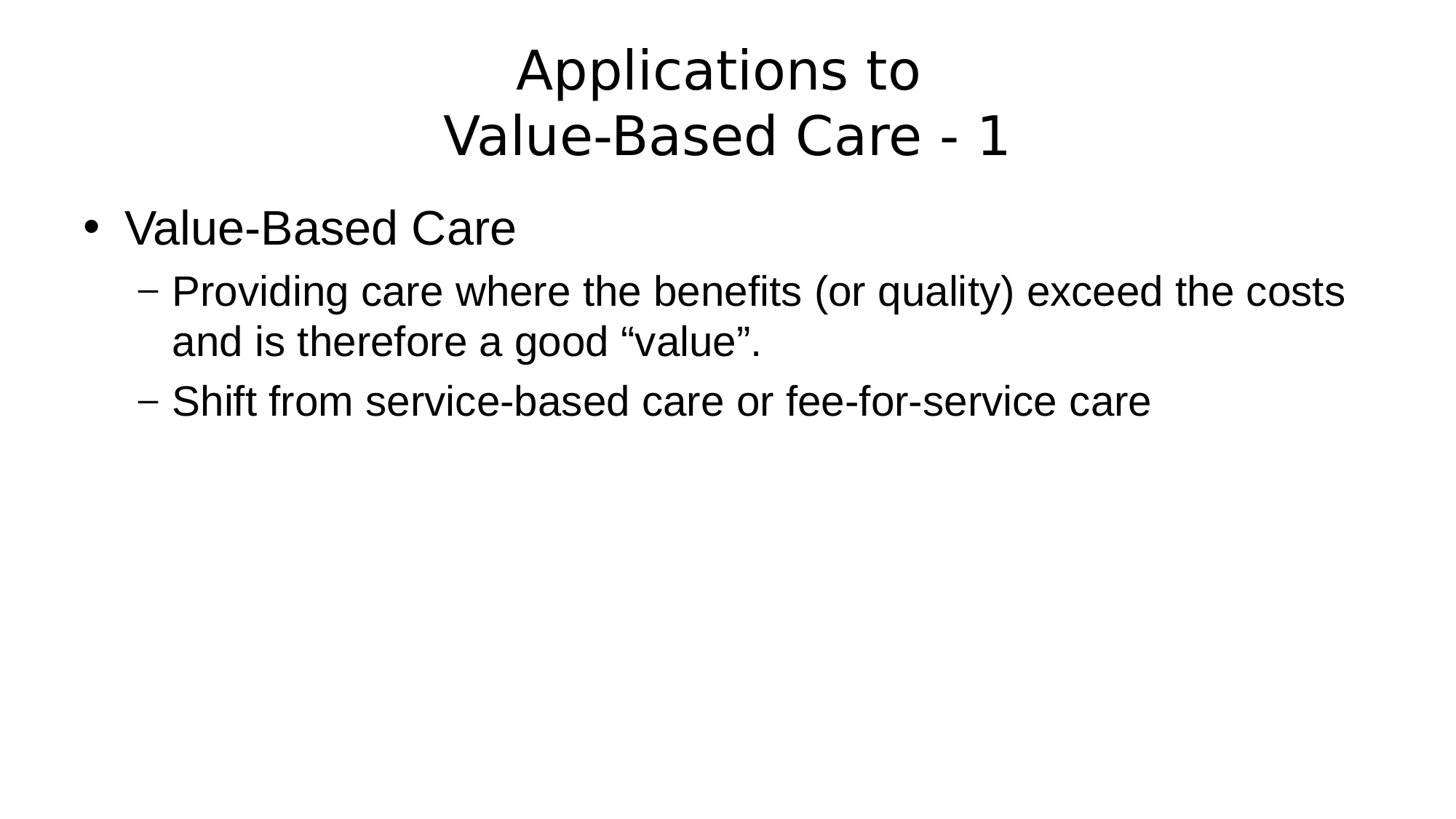

# Applications to Value-Based Care - 1
Value-Based Care
Providing care where the benefits (or quality) exceed the costs and is therefore a good “value”.
Shift from service-based care or fee-for-service care